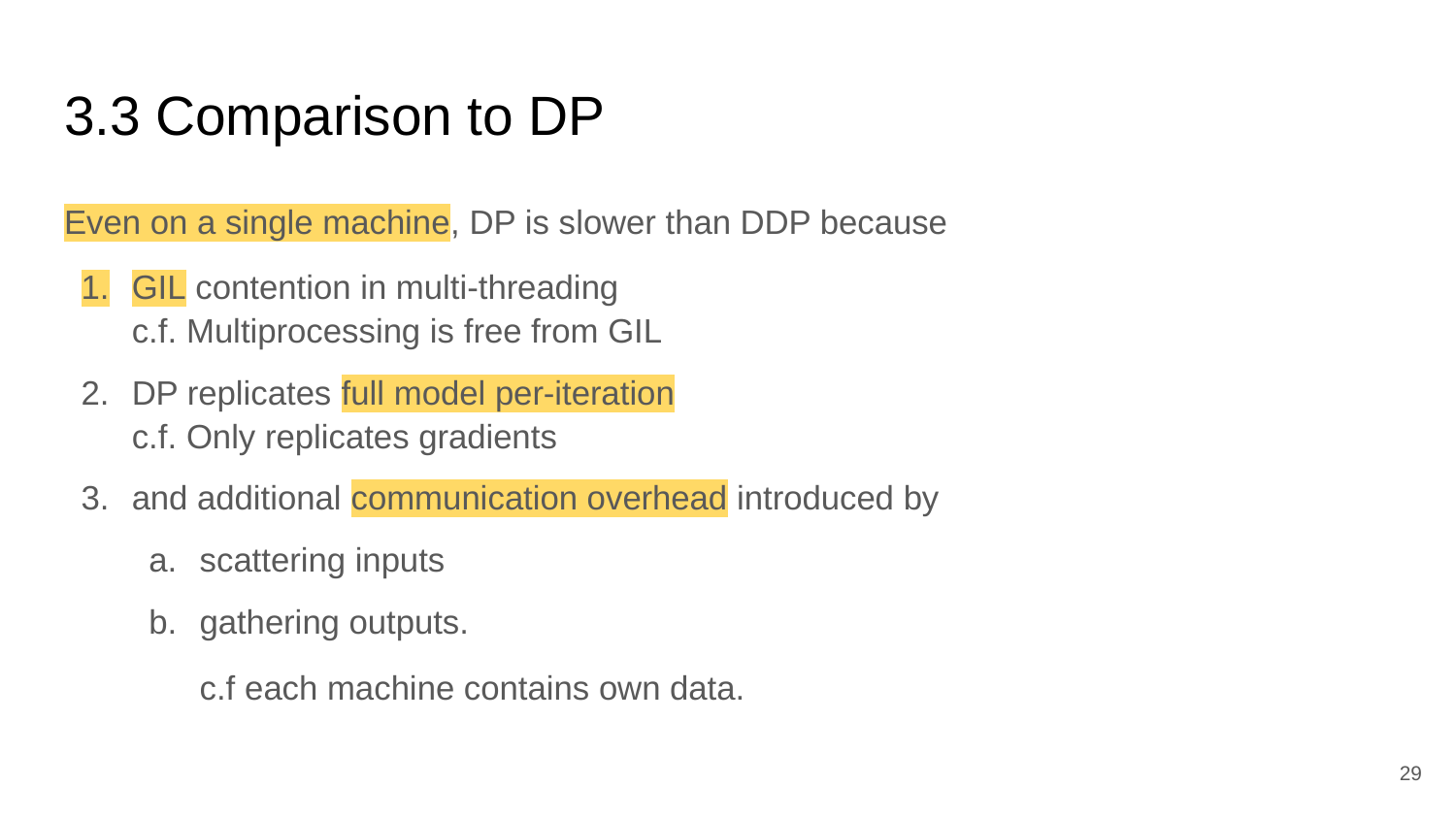

# 3.3 Comparison to DP

Even on a single machine, DP is slower than DDP because
GIL contention in multi-threading
c.f. Multiprocessing is free from GIL
DP replicates full model per-iteration
c.f. Only replicates gradients
and additional communication overhead introduced by
scattering inputs
gathering outputs.
	c.f each machine contains own data.
29